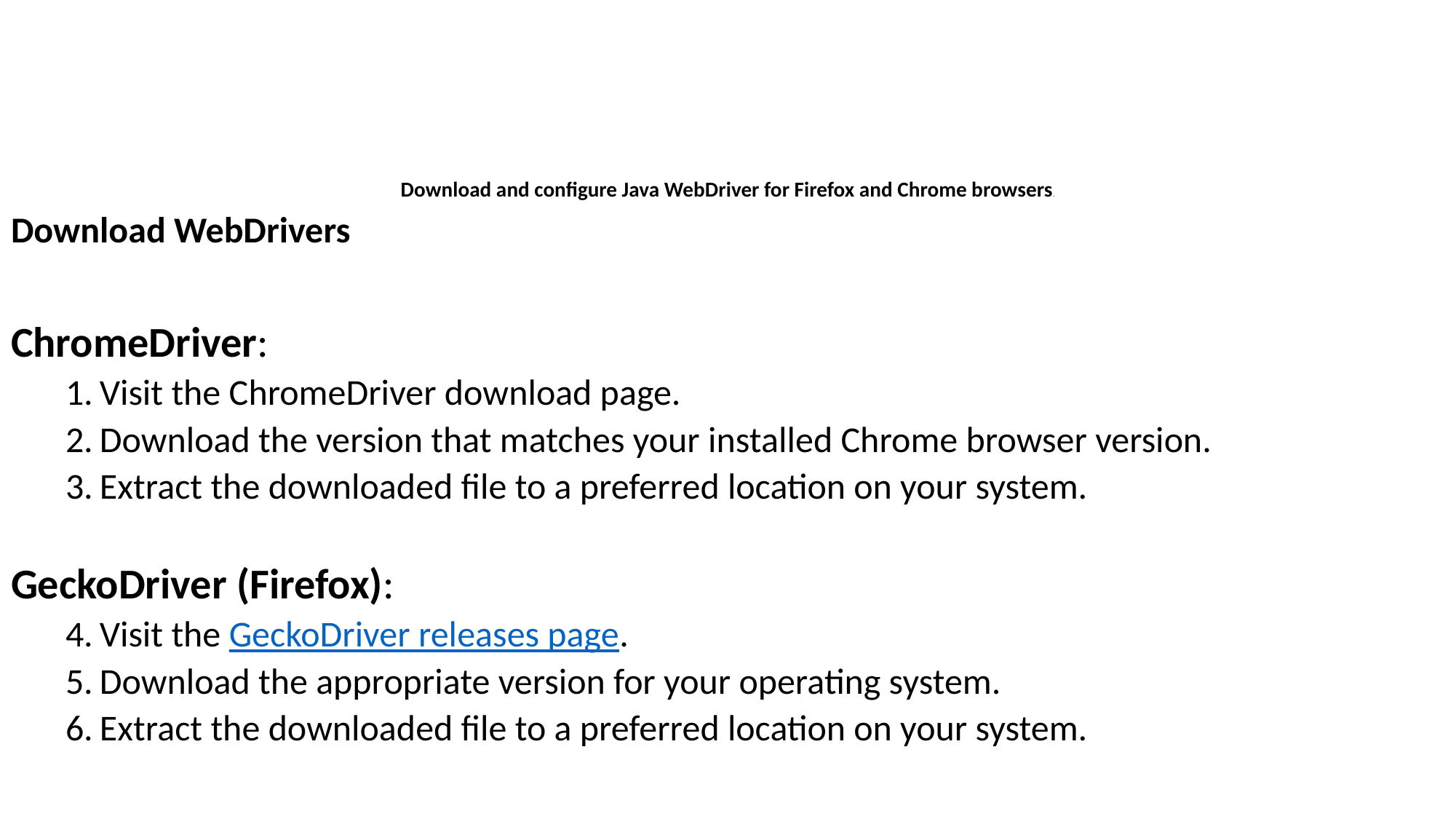

# Download and configure Java WebDriver for Firefox and Chrome browsers.

Download WebDrivers

ChromeDriver:
Visit the ChromeDriver download page.
Download the version that matches your installed Chrome browser version.
Extract the downloaded file to a preferred location on your system.

GeckoDriver (Firefox):
Visit the GeckoDriver releases page.
Download the appropriate version for your operating system.
Extract the downloaded file to a preferred location on your system.